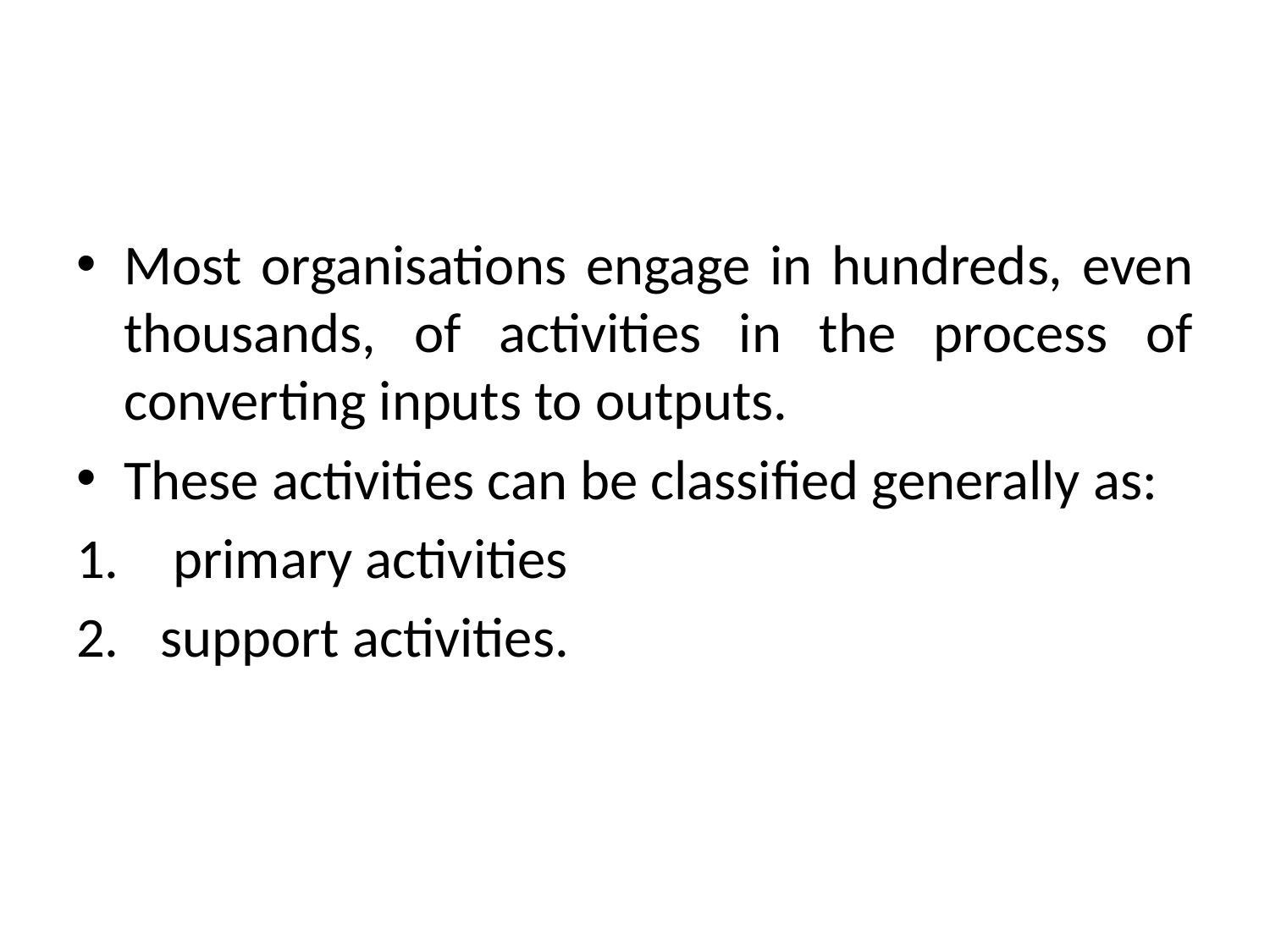

#
Most organisations engage in hundreds, even thousands, of activities in the process of converting inputs to outputs.
These activities can be classified generally as:
  primary activities
 support activities.